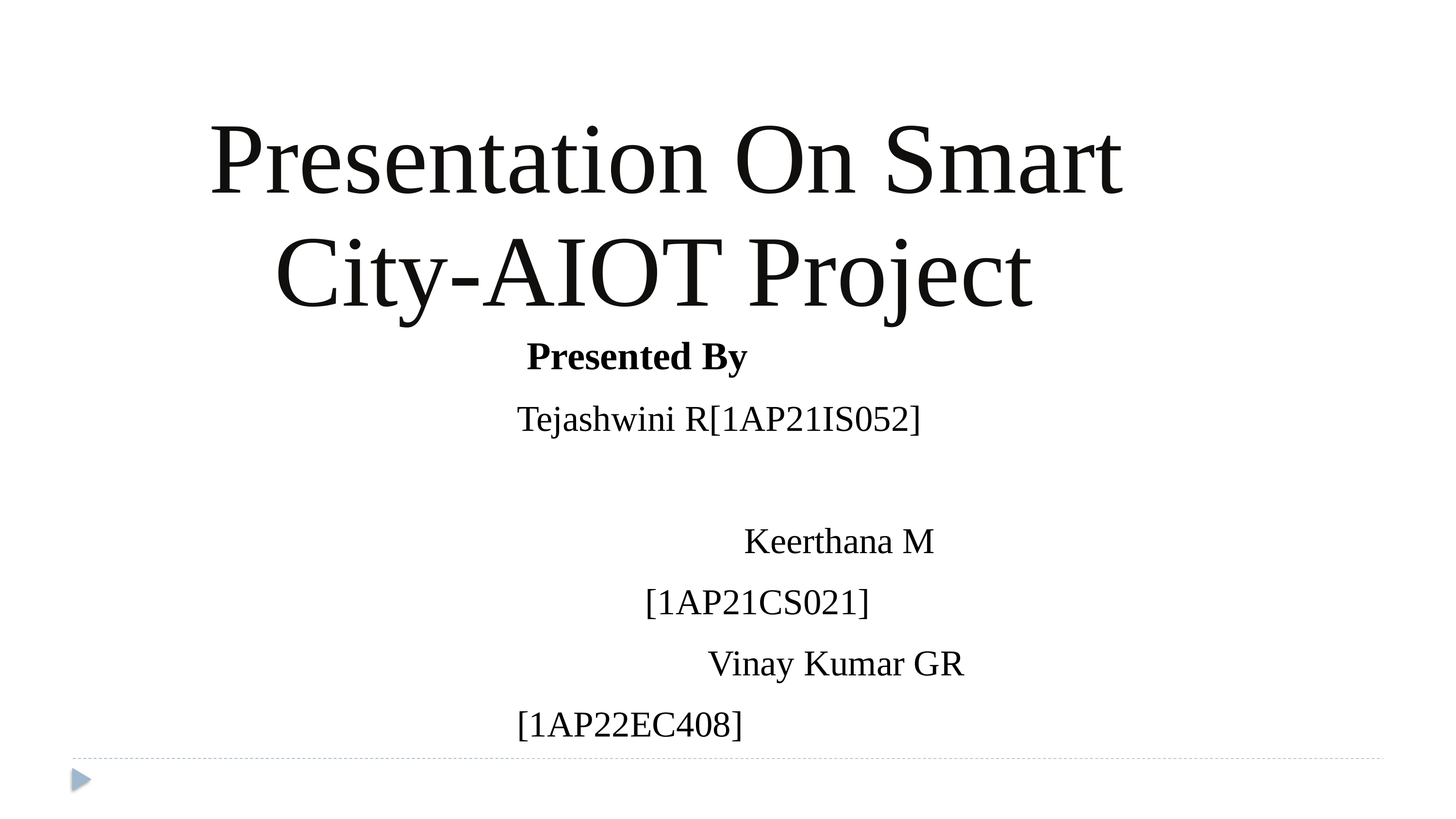

Presentation On Smart City-AIOT Project

 Presented By
Tejashwini R[1AP21IS052]
                   Keerthana M  [1AP21CS021]
                     Vinay Kumar GR  [1AP22EC408]